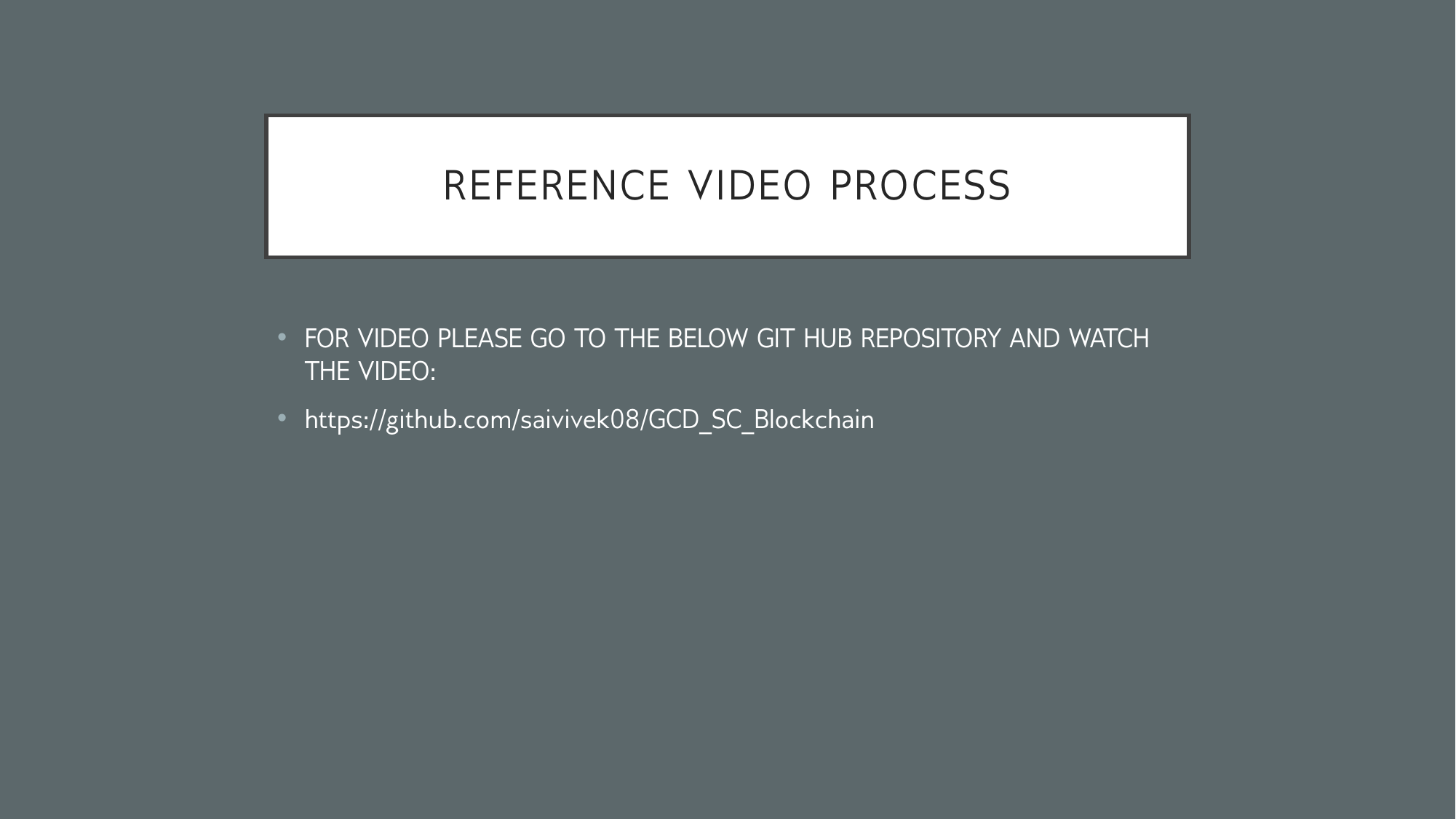

# REFERENCE VIDEO PROCESS
FOR VIDEO PLEASE GO TO THE BELOW GIT HUB REPOSITORY AND WATCH THE VIDEO:
https://github.com/saivivek08/GCD_SC_Blockchain